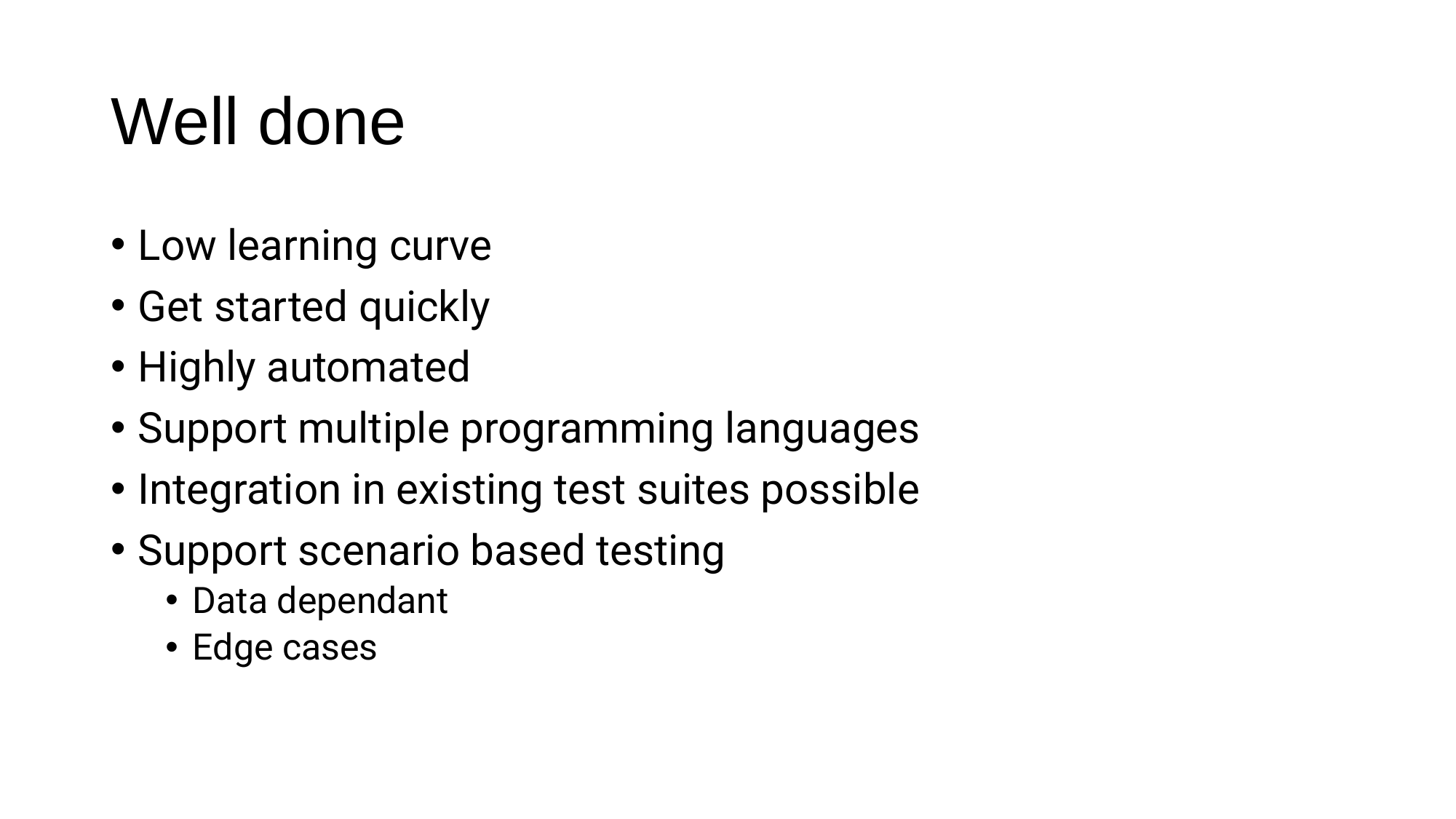

# Well done
Low learning curve
Get started quickly
Highly automated
Support multiple programming languages
Integration in existing test suites possible
Support scenario based testing
Data dependant
Edge cases